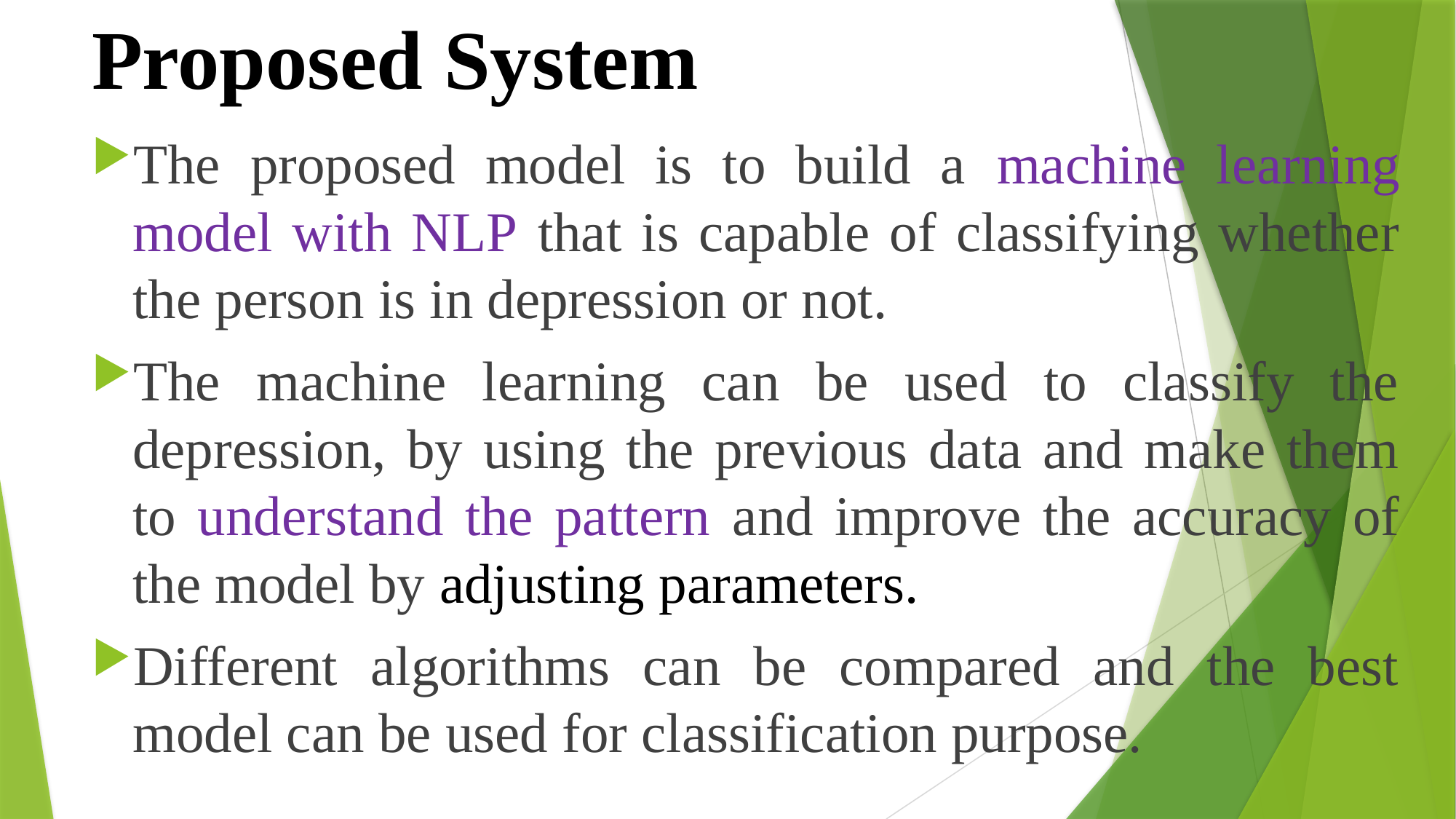

# Proposed System
The proposed model is to build a machine learning model with NLP that is capable of classifying whether the person is in depression or not.
The machine learning can be used to classify the depression, by using the previous data and make them to understand the pattern and improve the accuracy of the model by adjusting parameters.
Different algorithms can be compared and the best model can be used for classification purpose.